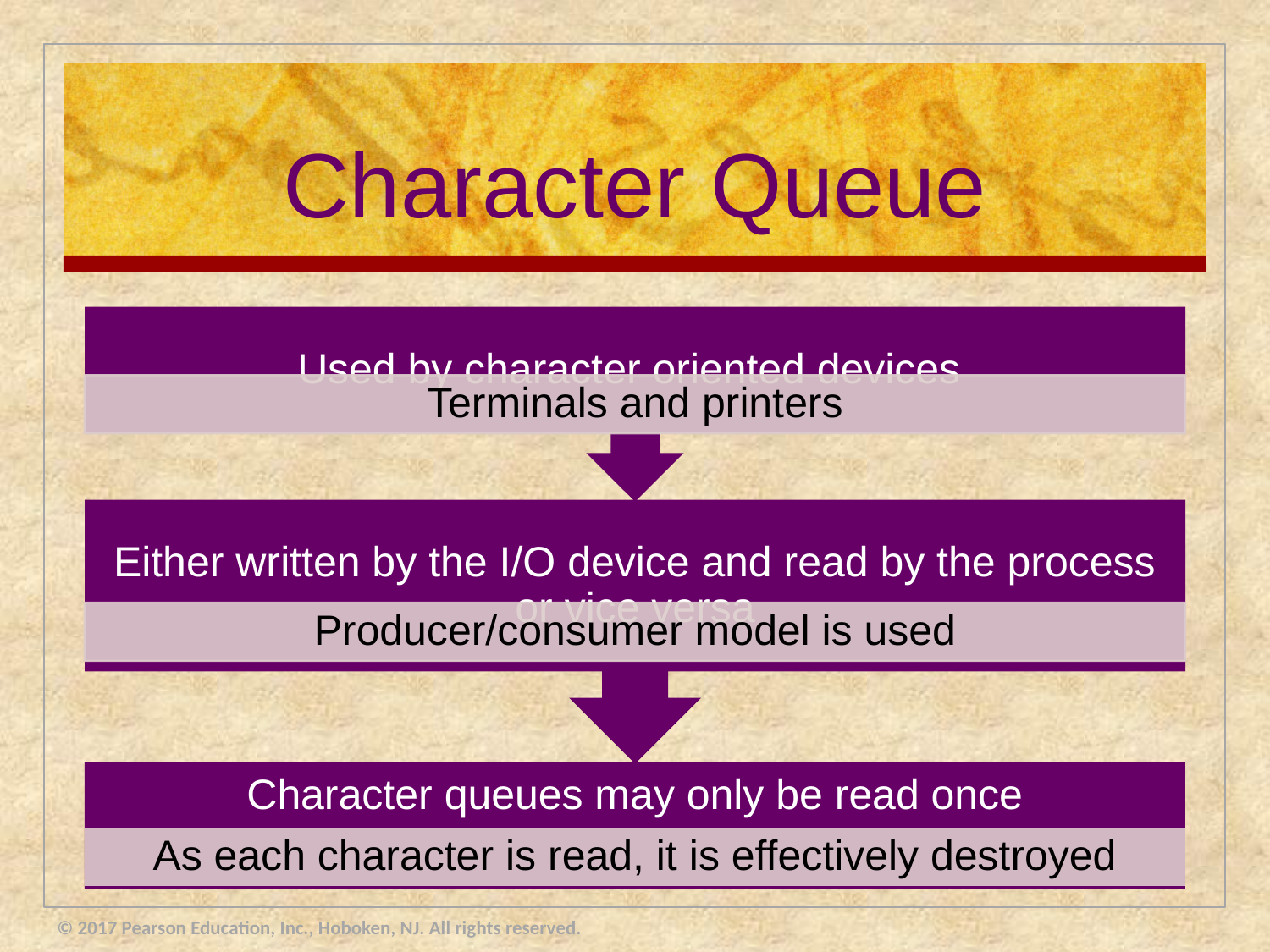

# Character Queue
Character queues may only be read once
As each character is read, it is effectively destroyed
Either written by the I/O device and read by the process or vice versa
Producer/consumer model is used
Used by character oriented devices
Terminals and printers
© 2017 Pearson Education, Inc., Hoboken, NJ. All rights reserved.